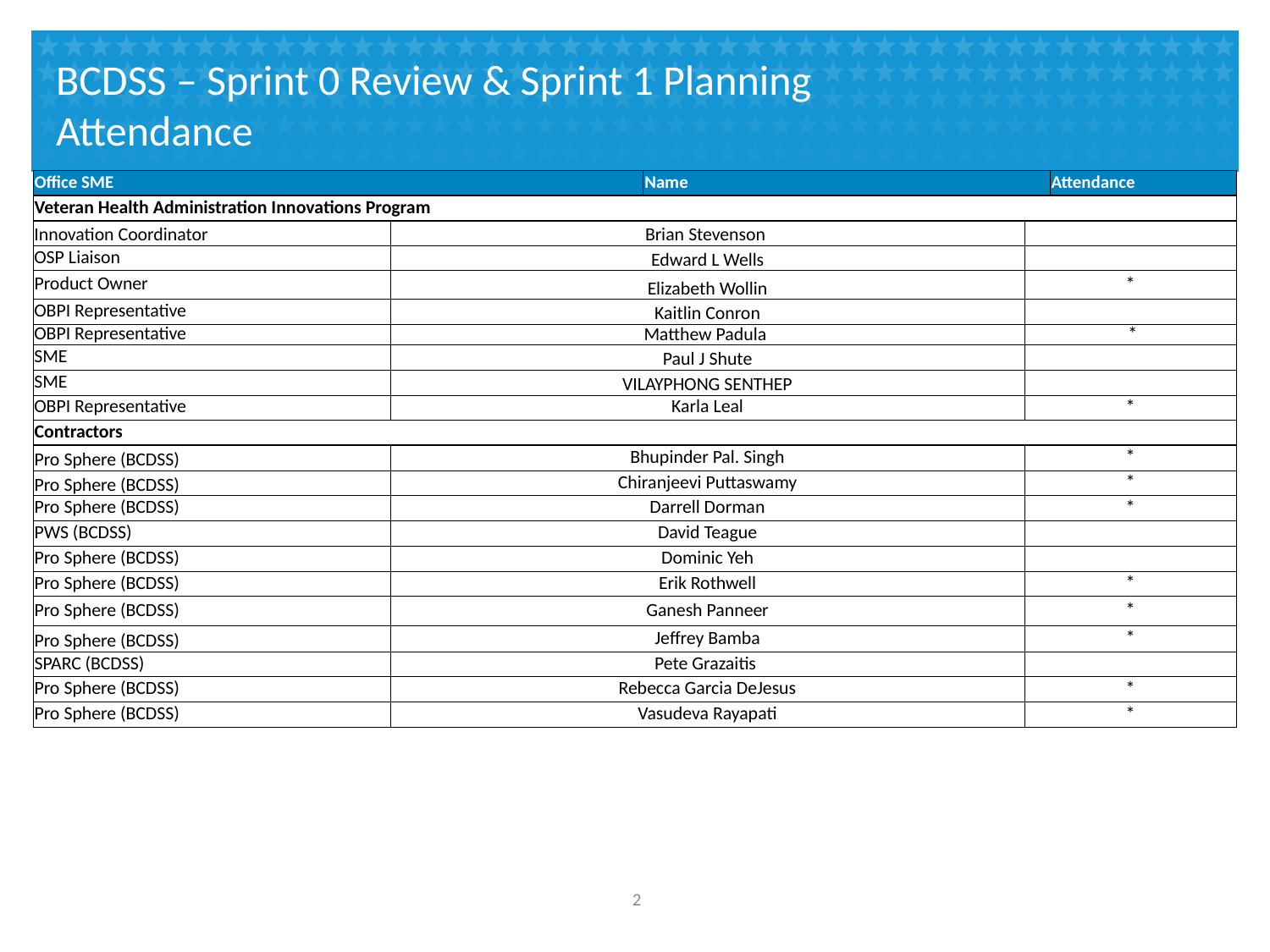

# BCDSS – Sprint 0 Review & Sprint 1 Planning Attendance
| Office SME |  | Name |  | Attendance |
| --- | --- | --- | --- | --- |
| Veteran Health Administration Innovations Program |  |  |  |  |
| Innovation Coordinator | Brian Stevenson |  |  |  |
| OSP Liaison | Edward L Wells |  |  |  |
| Product Owner | Elizabeth Wollin |  | \* |  |
| OBPI Representative | Kaitlin Conron |  |  |  |
| OBPI Representative | Matthew Padula |  | \* |  |
| SME | Paul J Shute |  |  |  |
| SME | VILAYPHONG SENTHEP |  |  |  |
| OBPI Representative | Karla Leal |  | \* |  |
| Contractors |  |  |  |  |
| Pro Sphere (BCDSS) | Bhupinder Pal. Singh |  | \* |  |
| Pro Sphere (BCDSS) | Chiranjeevi Puttaswamy |  | \* |  |
| Pro Sphere (BCDSS) | Darrell Dorman |  | \* |  |
| PWS (BCDSS) | David Teague |  |  |  |
| Pro Sphere (BCDSS) | Dominic Yeh |  |  |  |
| Pro Sphere (BCDSS) | Erik Rothwell |  | \* |  |
| Pro Sphere (BCDSS) | Ganesh Panneer |  | \* |  |
| Pro Sphere (BCDSS) | Jeffrey Bamba |  | \* |  |
| SPARC (BCDSS) | Pete Grazaitis |  |  |  |
| Pro Sphere (BCDSS) | Rebecca Garcia DeJesus |  | \* |  |
| Pro Sphere (BCDSS) | Vasudeva Rayapati |  | \* |  |
2